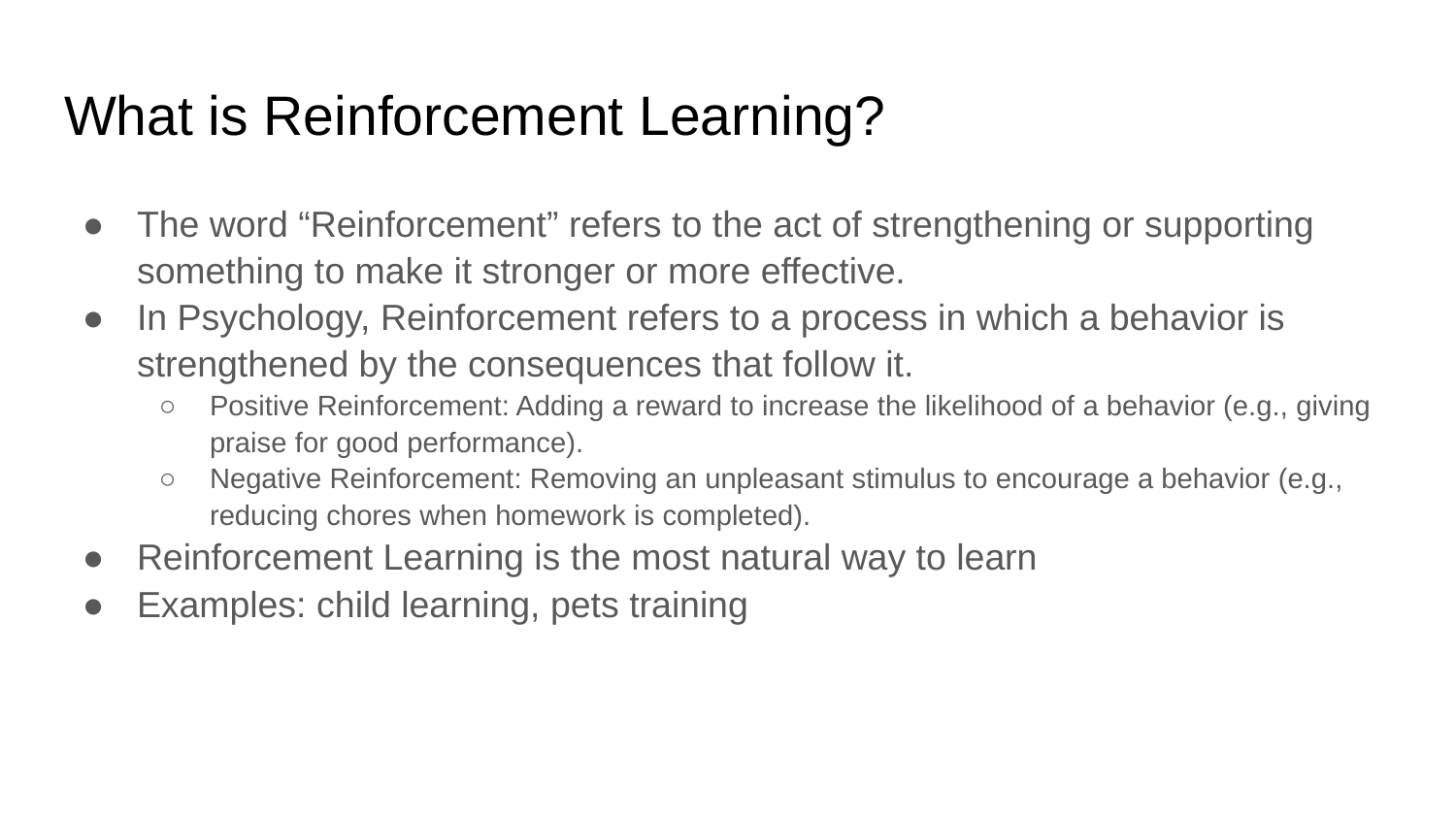

# What is Reinforcement Learning?
The word “Reinforcement” refers to the act of strengthening or supporting something to make it stronger or more effective.
In Psychology, Reinforcement refers to a process in which a behavior is strengthened by the consequences that follow it.
Positive Reinforcement: Adding a reward to increase the likelihood of a behavior (e.g., giving praise for good performance).
Negative Reinforcement: Removing an unpleasant stimulus to encourage a behavior (e.g., reducing chores when homework is completed).
Reinforcement Learning is the most natural way to learn
Examples: child learning, pets training